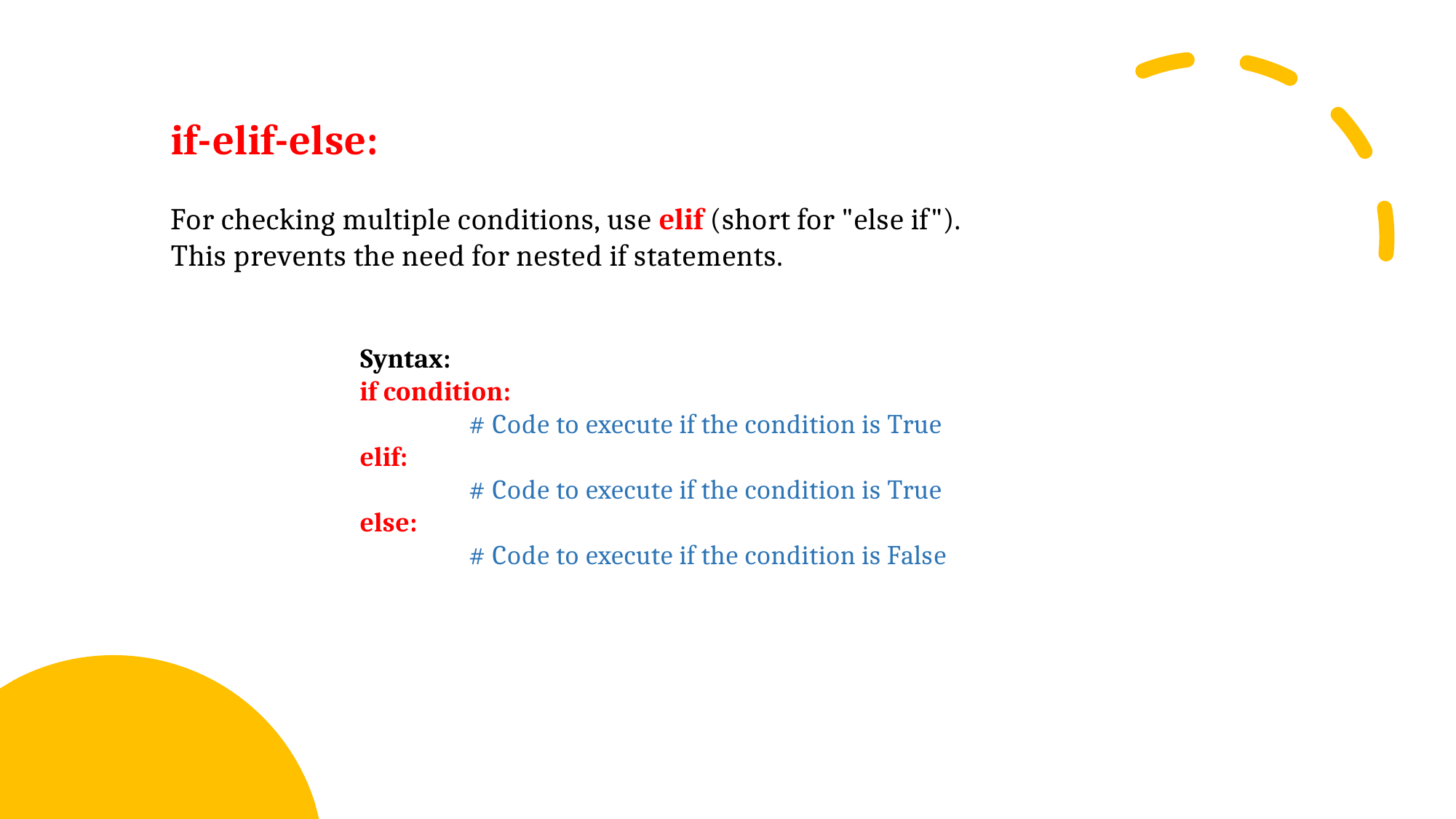

if-elif-else:

For checking multiple conditions, use elif (short for "else if").
This prevents the need for nested if statements.
Syntax:
if condition:
	# Code to execute if the condition is True
elif:
	# Code to execute if the condition is True
else:
	# Code to execute if the condition is False